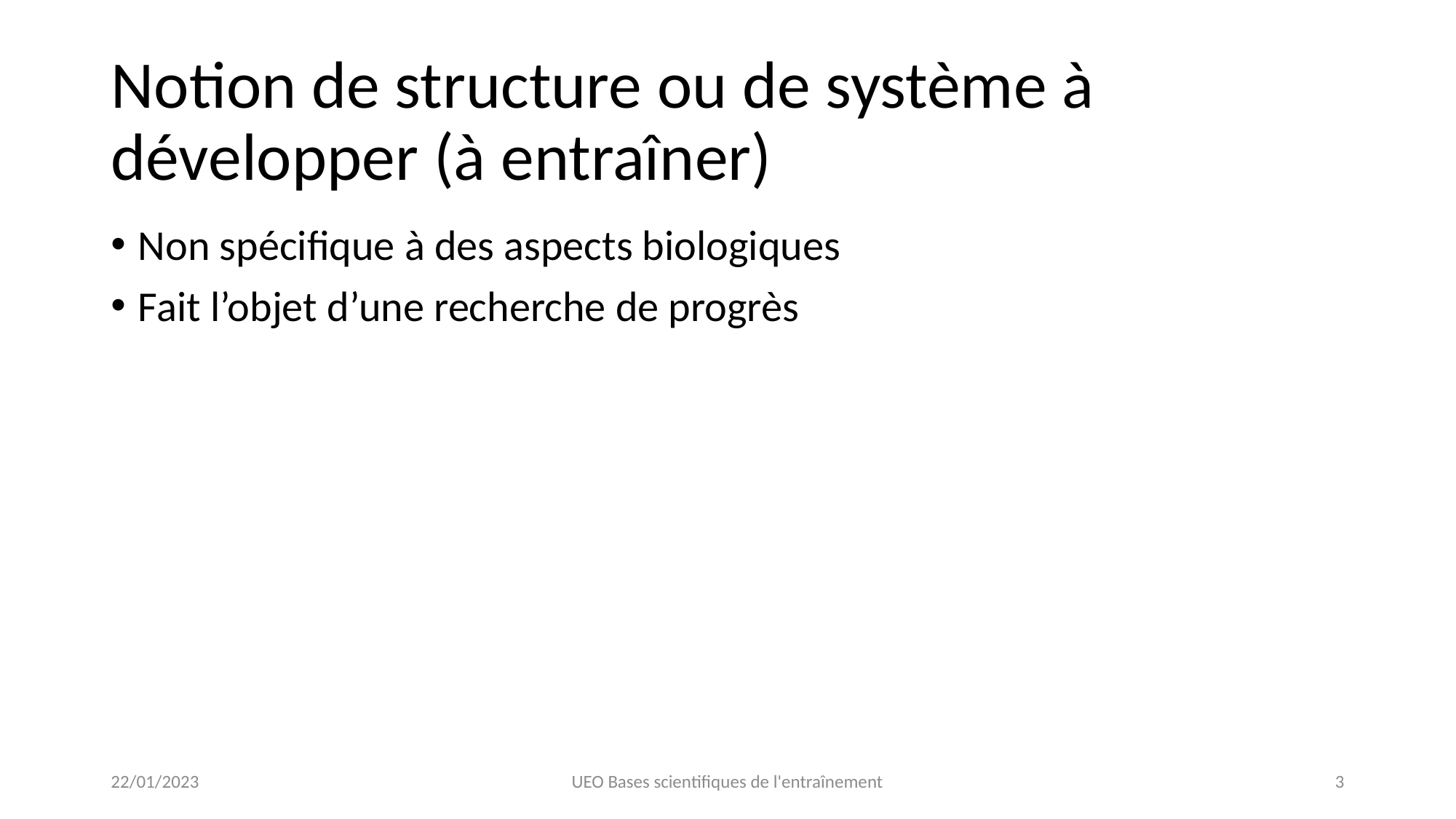

# Notion de structure ou de système à développer (à entraîner)
Non spécifique à des aspects biologiques
Fait l’objet d’une recherche de progrès
22/01/2023
UEO Bases scientifiques de l'entraînement
3